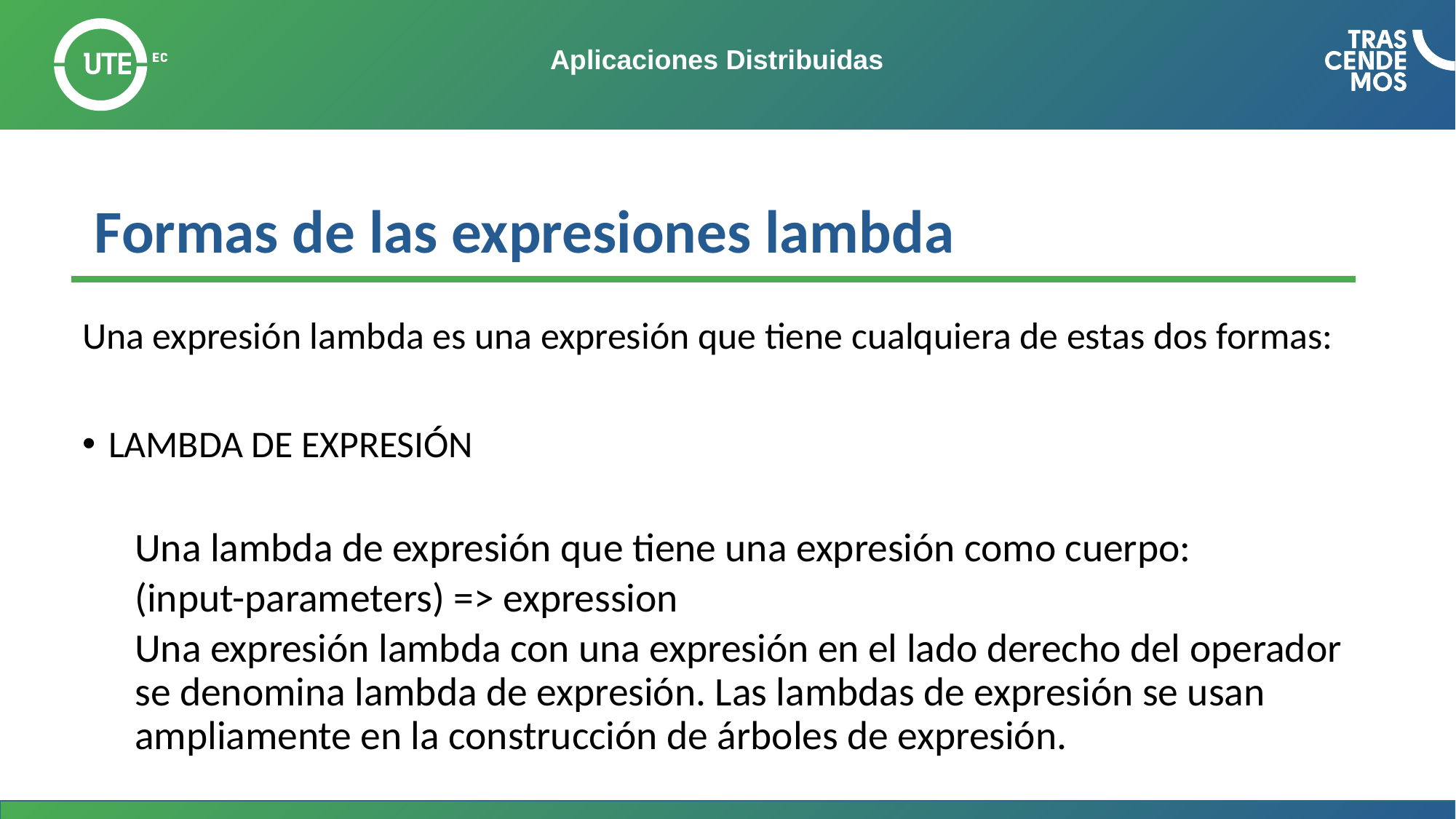

# Aplicaciones Distribuidas
 Formas de las expresiones lambda
Una expresión lambda es una expresión que tiene cualquiera de estas dos formas:

LAMBDA DE EXPRESIÓN

Una lambda de expresión que tiene una expresión como cuerpo:
(input-parameters) => expression
Una expresión lambda con una expresión en el lado derecho del operador se denomina lambda de expresión. Las lambdas de expresión se usan ampliamente en la construcción de árboles de expresión.